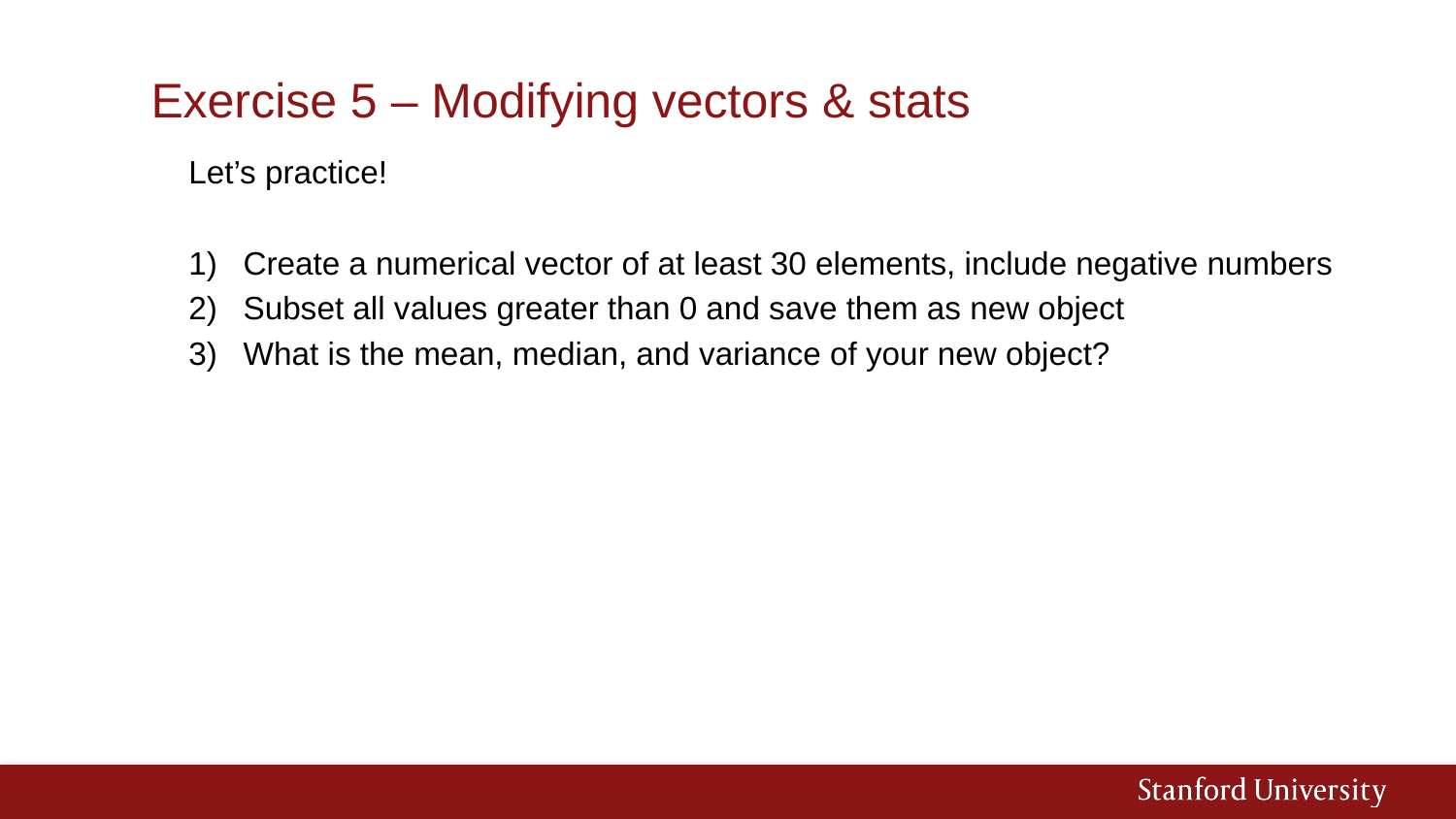

# Exercise 5 – Modifying vectors & stats
Let’s practice!

Create a numerical vector of at least 30 elements, include negative numbers
Subset all values greater than 0 and save them as new object
What is the mean, median, and variance of your new object?